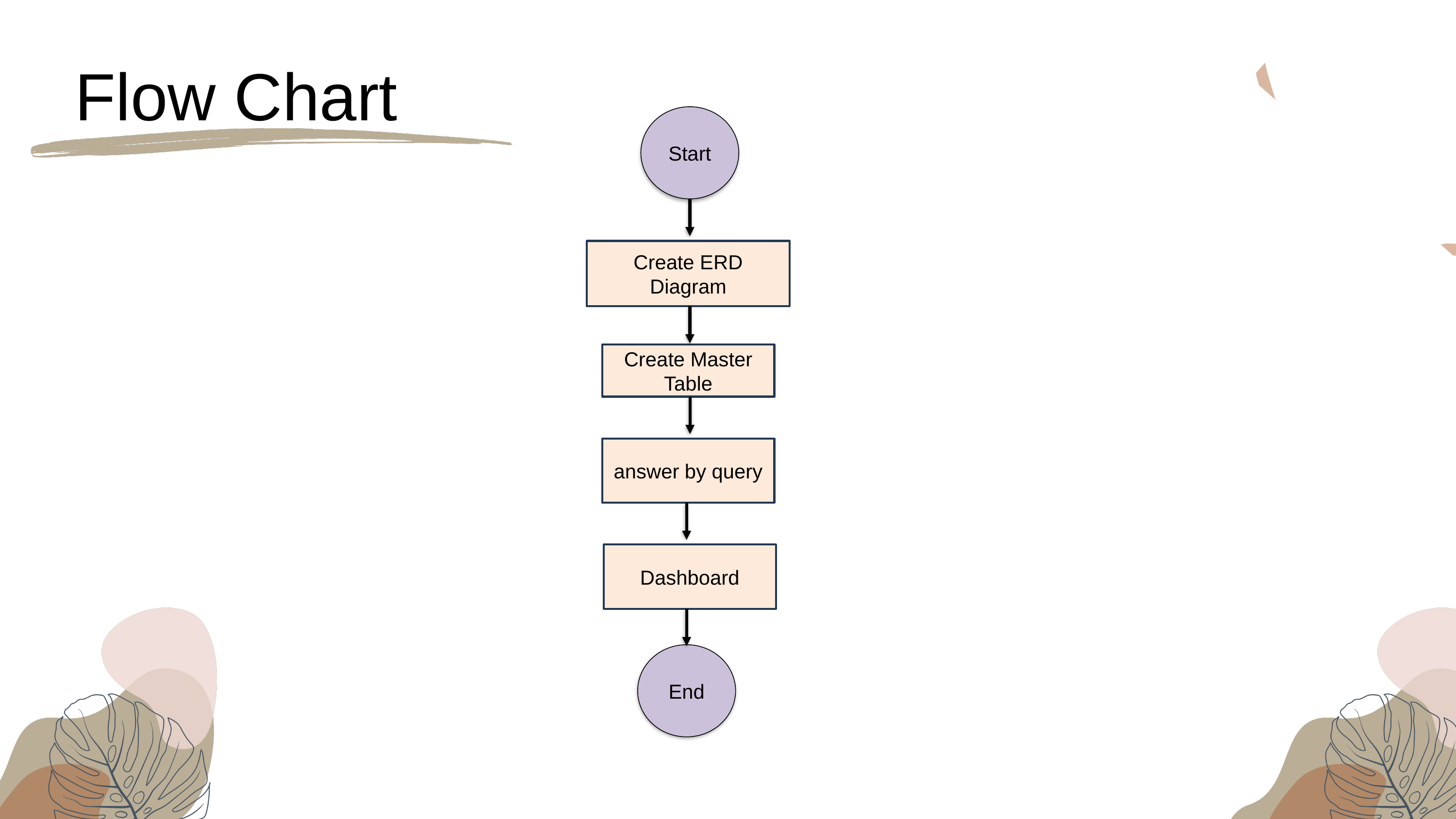

Flow Chart
Start

Create ERD Diagram
Create Master Table
answer by query
Dashboard

End